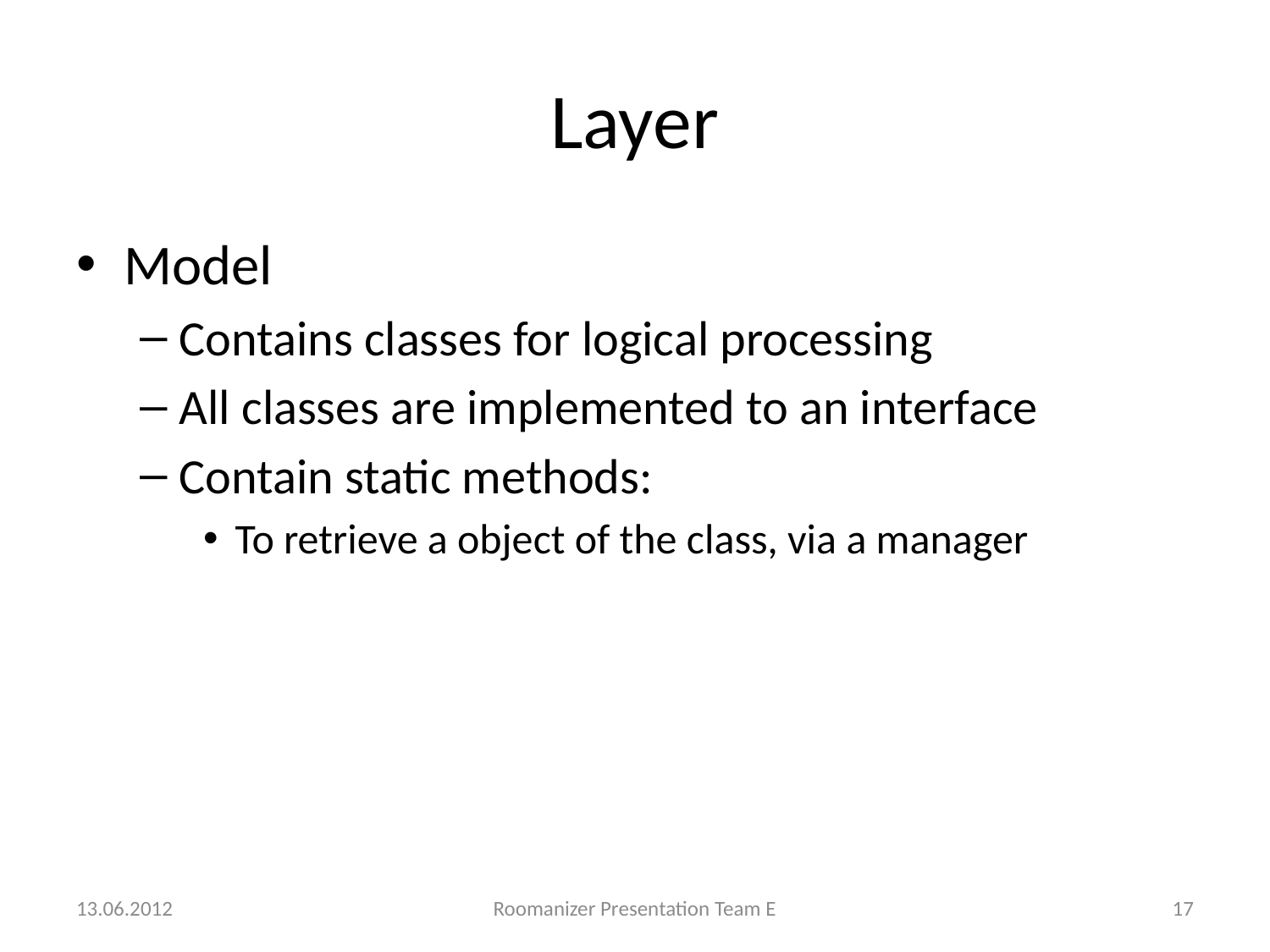

# Layer
Model
Contains classes for logical processing
All classes are implemented to an interface
Contain static methods:
To retrieve a object of the class, via a manager

13.06.2012
Roomanizer Presentation Team E
17